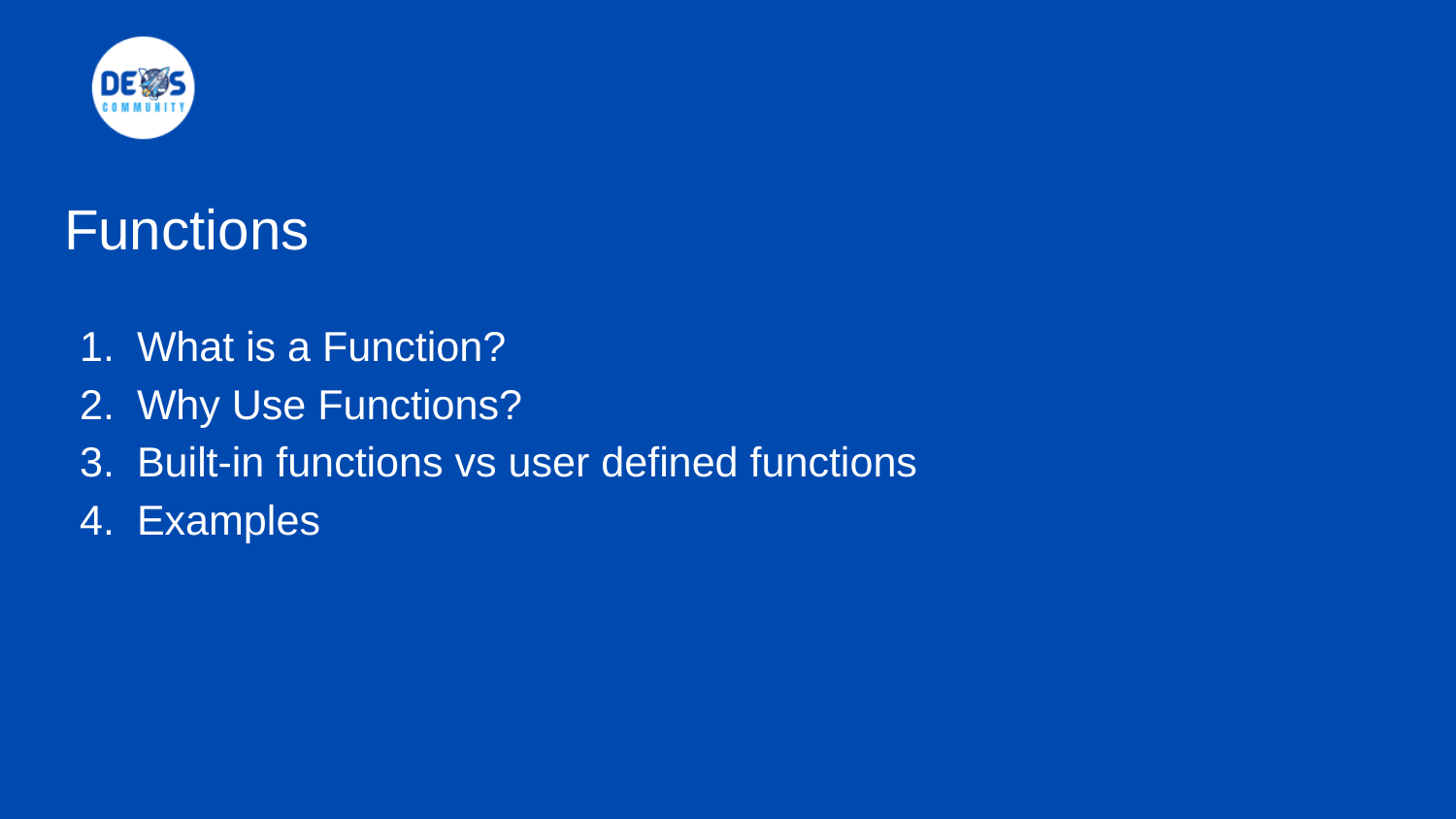

# Functions

What is a Function?
Why Use Functions?
Built-in functions vs user defined functions
Examples